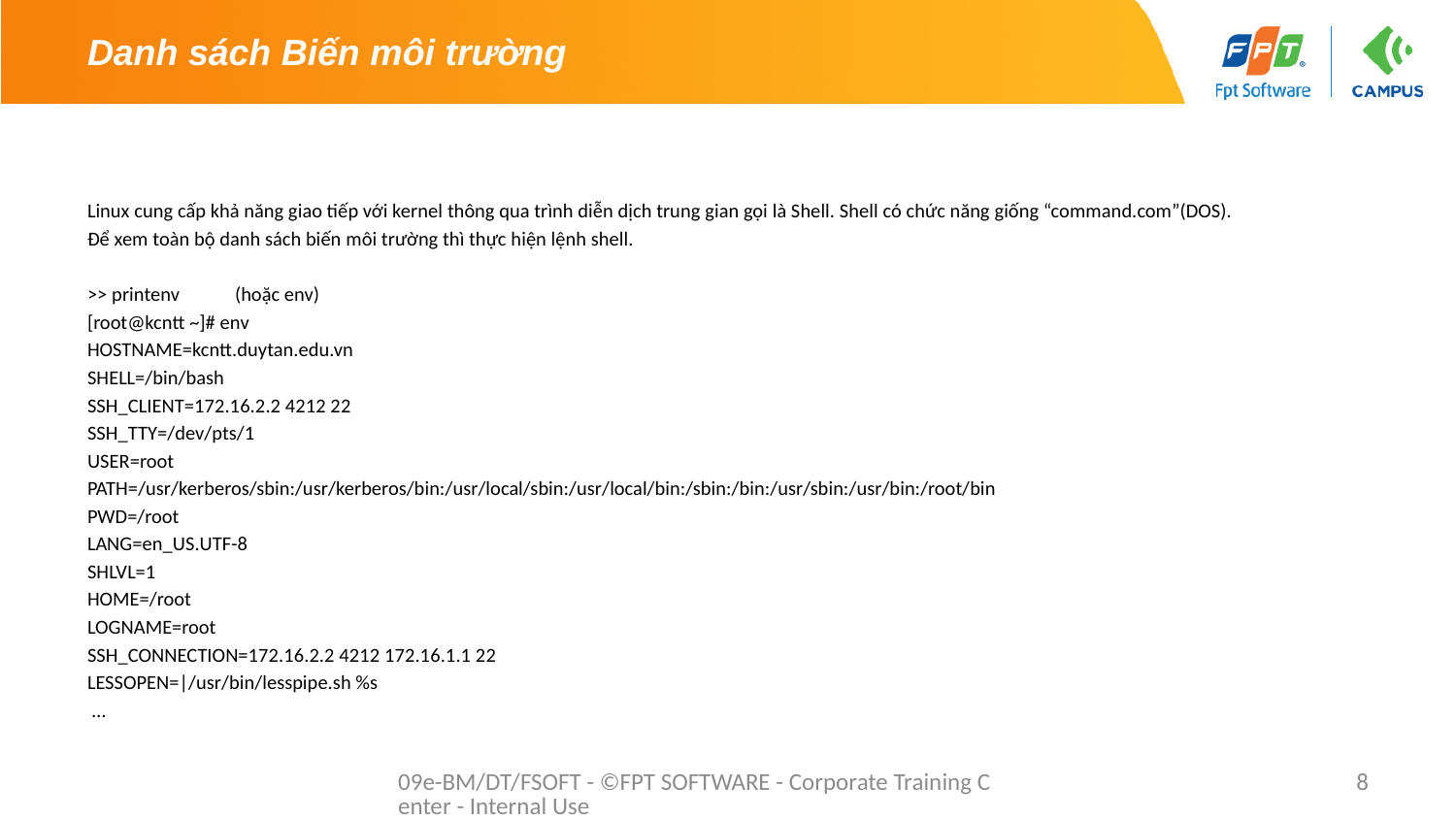

# Danh sách Biến môi trường
Linux cung cấp khả năng giao tiếp với kernel thông qua trình diễn dịch trung gian gọi là Shell. Shell có chức năng giống “command.com”(DOS).
Để xem toàn bộ danh sách biến môi trường thì thực hiện lệnh shell.

>> printenv            (hoặc env)
[root@kcntt ~]# env
HOSTNAME=kcntt.duytan.edu.vn
SHELL=/bin/bash
SSH_CLIENT=172.16.2.2 4212 22
SSH_TTY=/dev/pts/1
USER=root
PATH=/usr/kerberos/sbin:/usr/kerberos/bin:/usr/local/sbin:/usr/local/bin:/sbin:/bin:/usr/sbin:/usr/bin:/root/bin
PWD=/root
LANG=en_US.UTF-8
SHLVL=1
HOME=/root
LOGNAME=root
SSH_CONNECTION=172.16.2.2 4212 172.16.1.1 22
LESSOPEN=|/usr/bin/lesspipe.sh %s
 …
09e-BM/DT/FSOFT - ©FPT SOFTWARE - Corporate Training Center - Internal Use
8